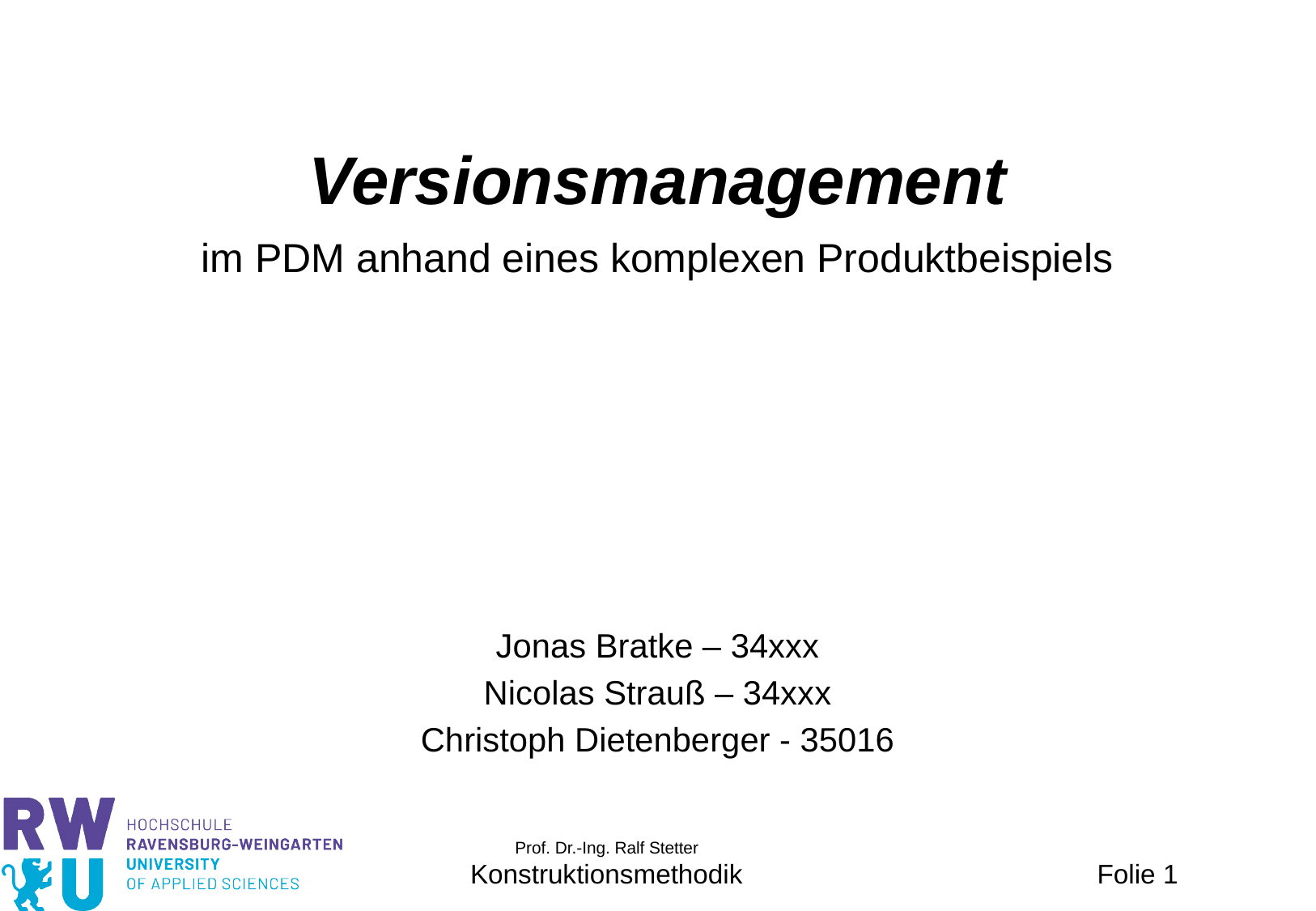

# Versionsmanagement
im PDM anhand eines komplexen Produktbeispiels
Jonas Bratke – 34xxx
Nicolas Strauß – 34xxx
Christoph Dietenberger - 35016
Prof. Dr.-Ing. Ralf Stetter
Konstruktionsmethodik
Folie 1